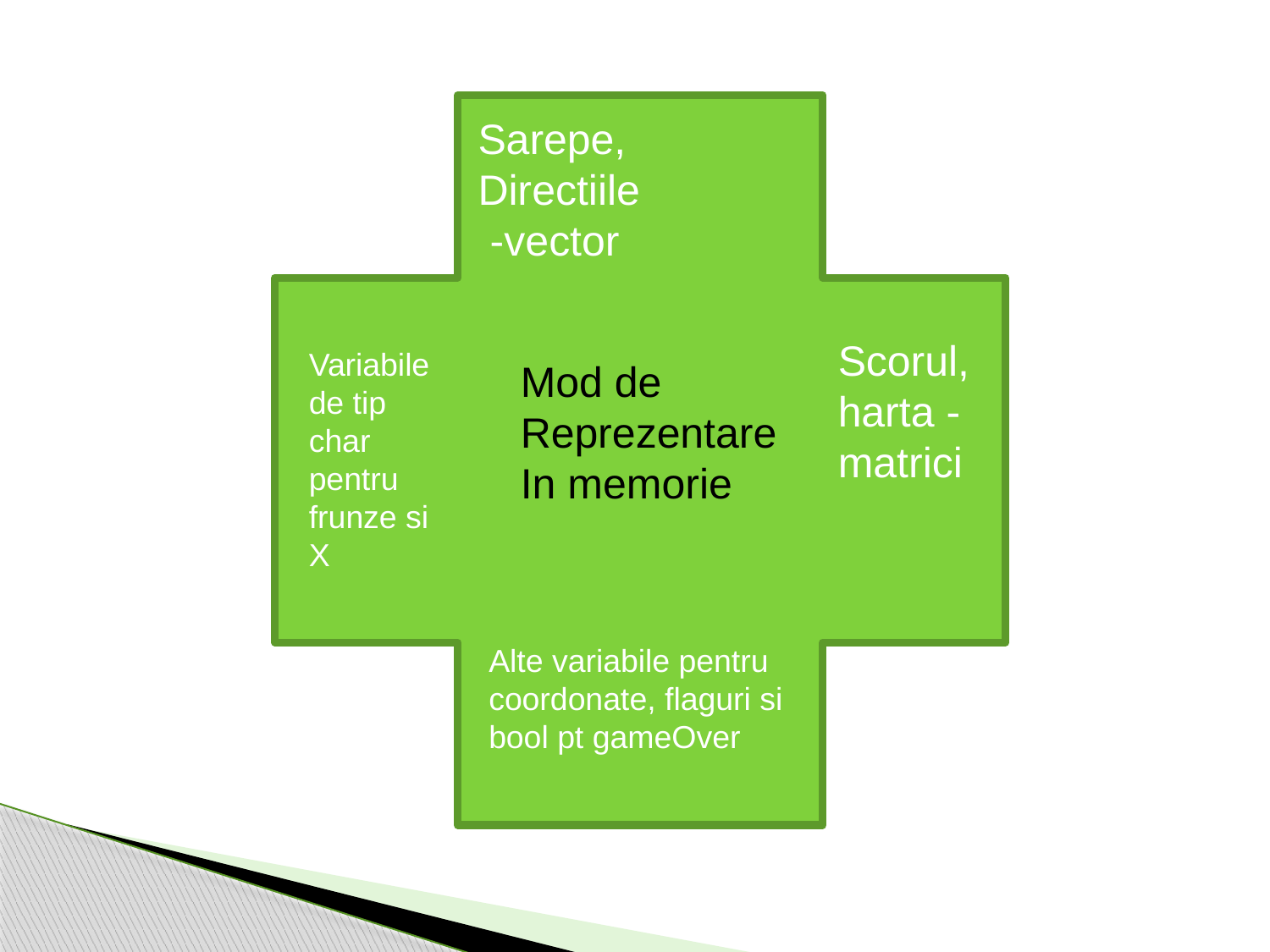

Sarepe,
Directiile
 -vector
Scorul, harta - matrici
Variabile de tip char pentru frunze si X
Mod de
Reprezentare
In memorie
Alte variabile pentru coordonate, flaguri si bool pt gameOver